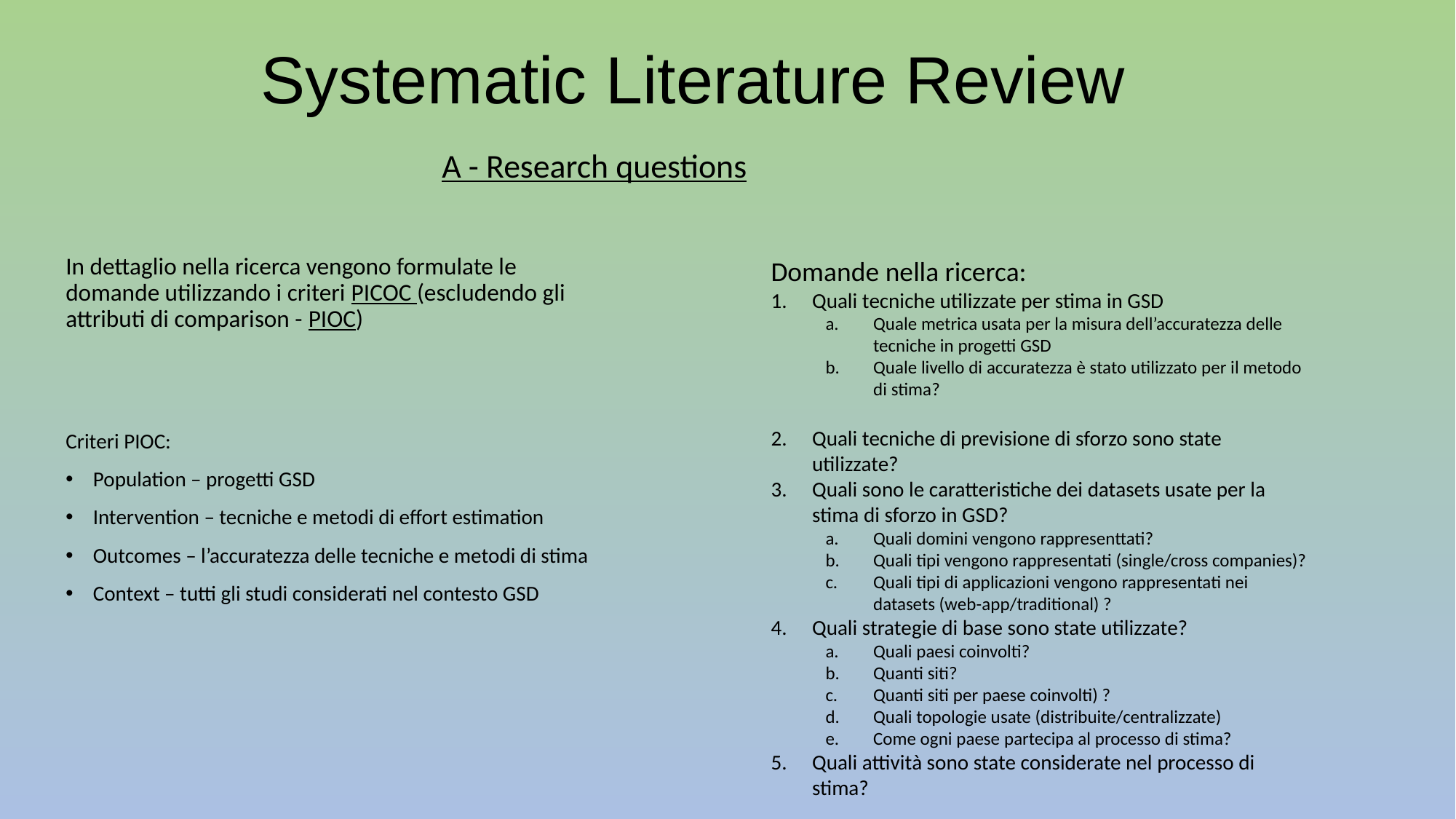

# Systematic Literature Review
A - Research questions
In dettaglio nella ricerca vengono formulate le domande utilizzando i criteri PICOC (escludendo gli attributi di comparison - PIOC)

Criteri PIOC:
Population – progetti GSD
Intervention – tecniche e metodi di effort estimation
Outcomes – l’accuratezza delle tecniche e metodi di stima
Context – tutti gli studi considerati nel contesto GSD
Domande nella ricerca:
Quali tecniche utilizzate per stima in GSD
Quale metrica usata per la misura dell’accuratezza delle tecniche in progetti GSD
Quale livello di accuratezza è stato utilizzato per il metodo di stima?

Quali tecniche di previsione di sforzo sono state utilizzate?
Quali sono le caratteristiche dei datasets usate per la stima di sforzo in GSD?
Quali domini vengono rappresenttati?
Quali tipi vengono rappresentati (single/cross companies)?
Quali tipi di applicazioni vengono rappresentati nei datasets (web-app/traditional) ?
Quali strategie di base sono state utilizzate?
Quali paesi coinvolti?
Quanti siti?
Quanti siti per paese coinvolti) ?
Quali topologie usate (distribuite/centralizzate)
Come ogni paese partecipa al processo di stima?
Quali attività sono state considerate nel processo di stima?